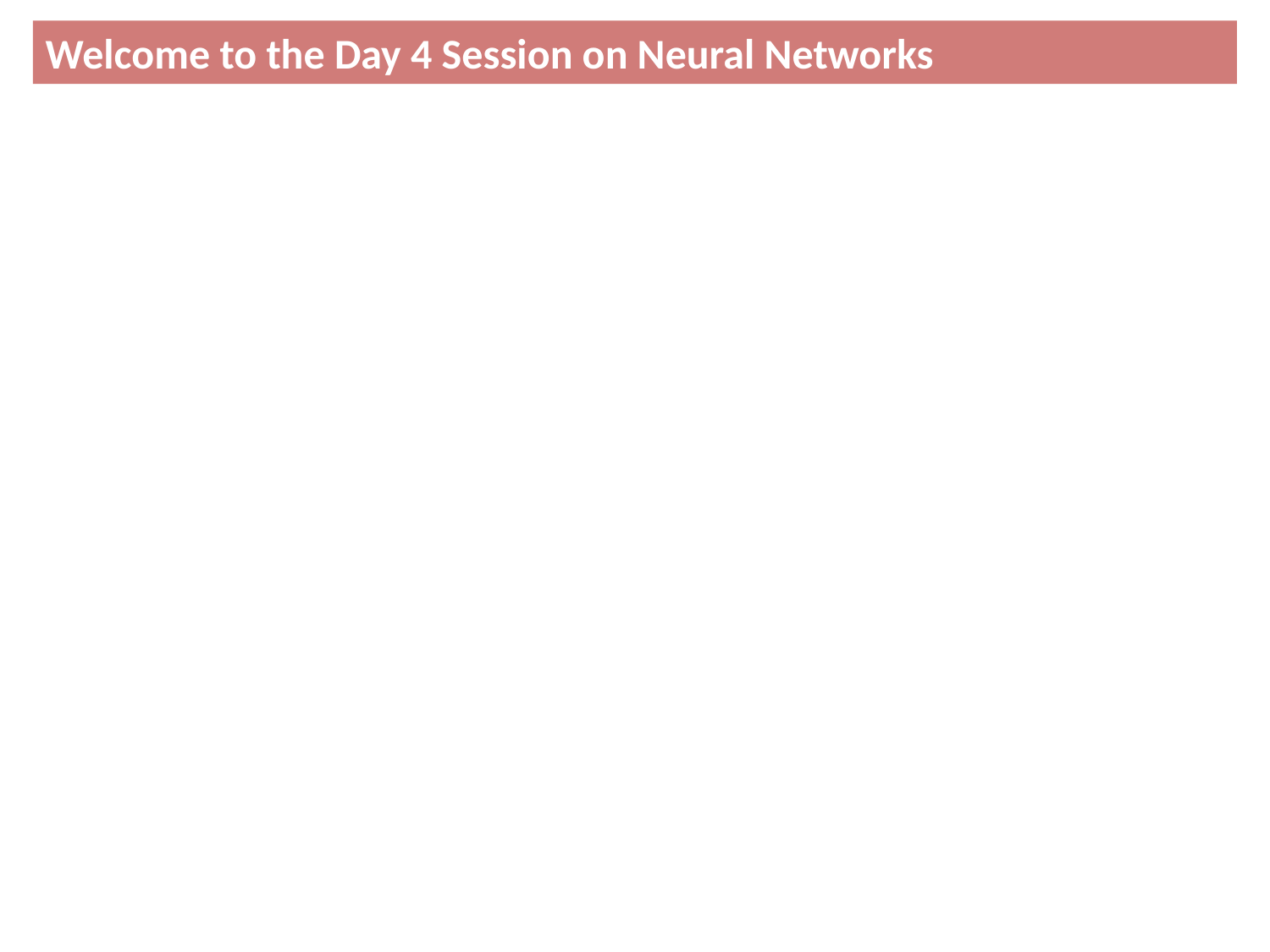

Welcome to the Day 4 Session on Neural Networks